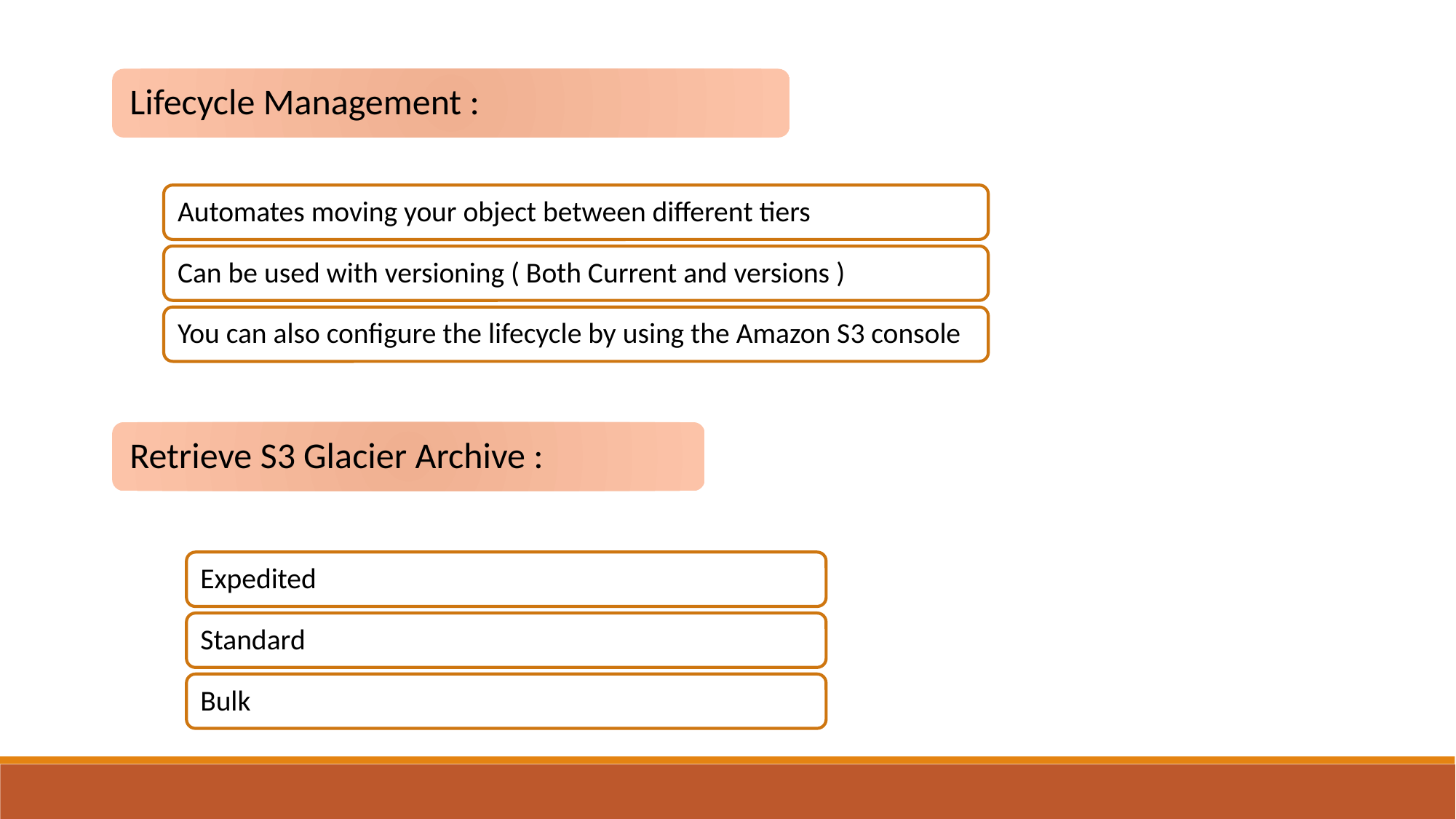

Lifecycle Management :
Automates moving your object between different tiers
Can be used with versioning ( Both Current and versions )
You can also configure the lifecycle by using the Amazon S3 console
Retrieve S3 Glacier Archive :
Expedited
Standard
Bulk